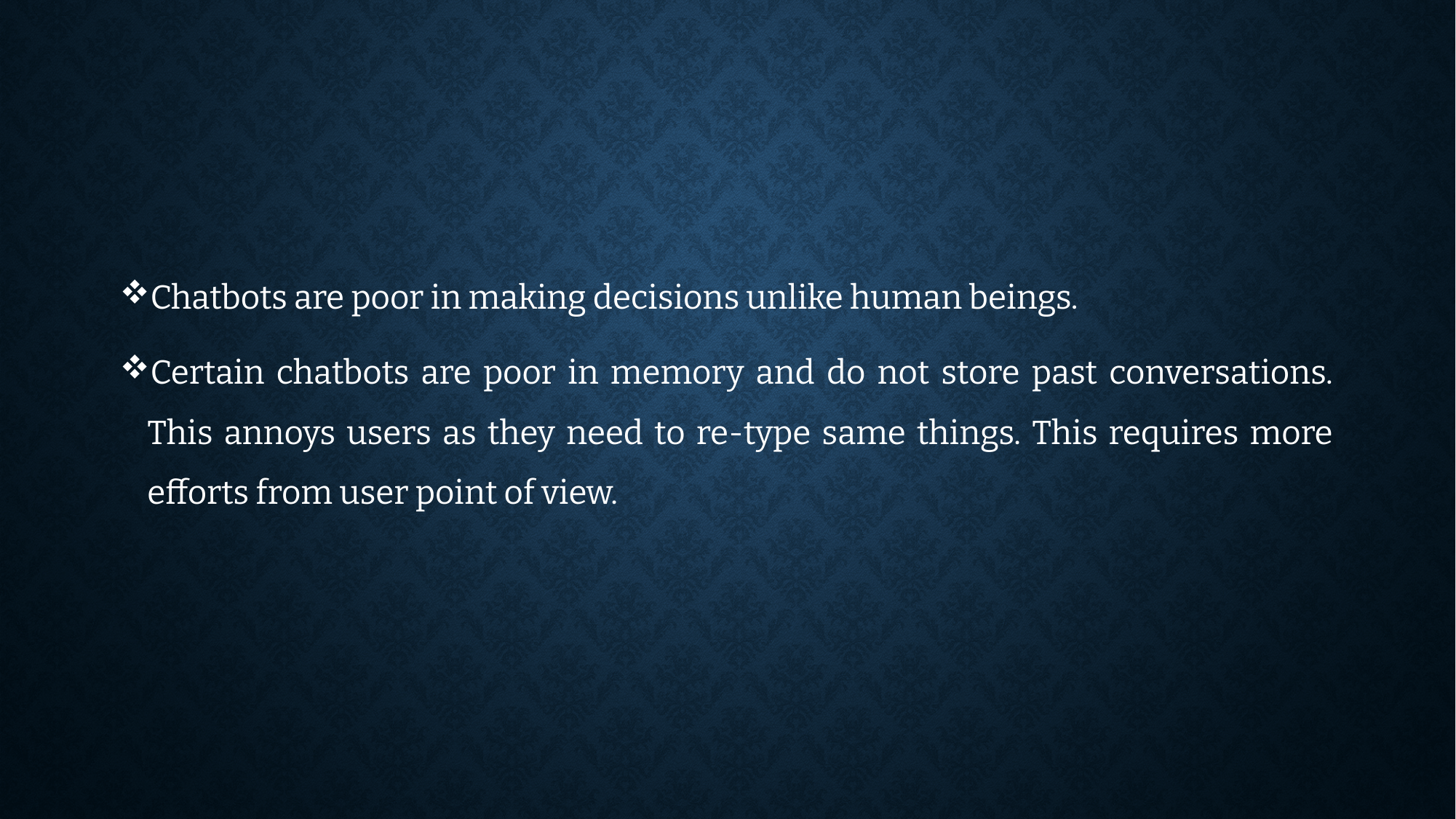

#
Chatbots are poor in making decisions unlike human beings.
Certain chatbots are poor in memory and do not store past conversations. This annoys users as they need to re-type same things. This requires more efforts from user point of view.